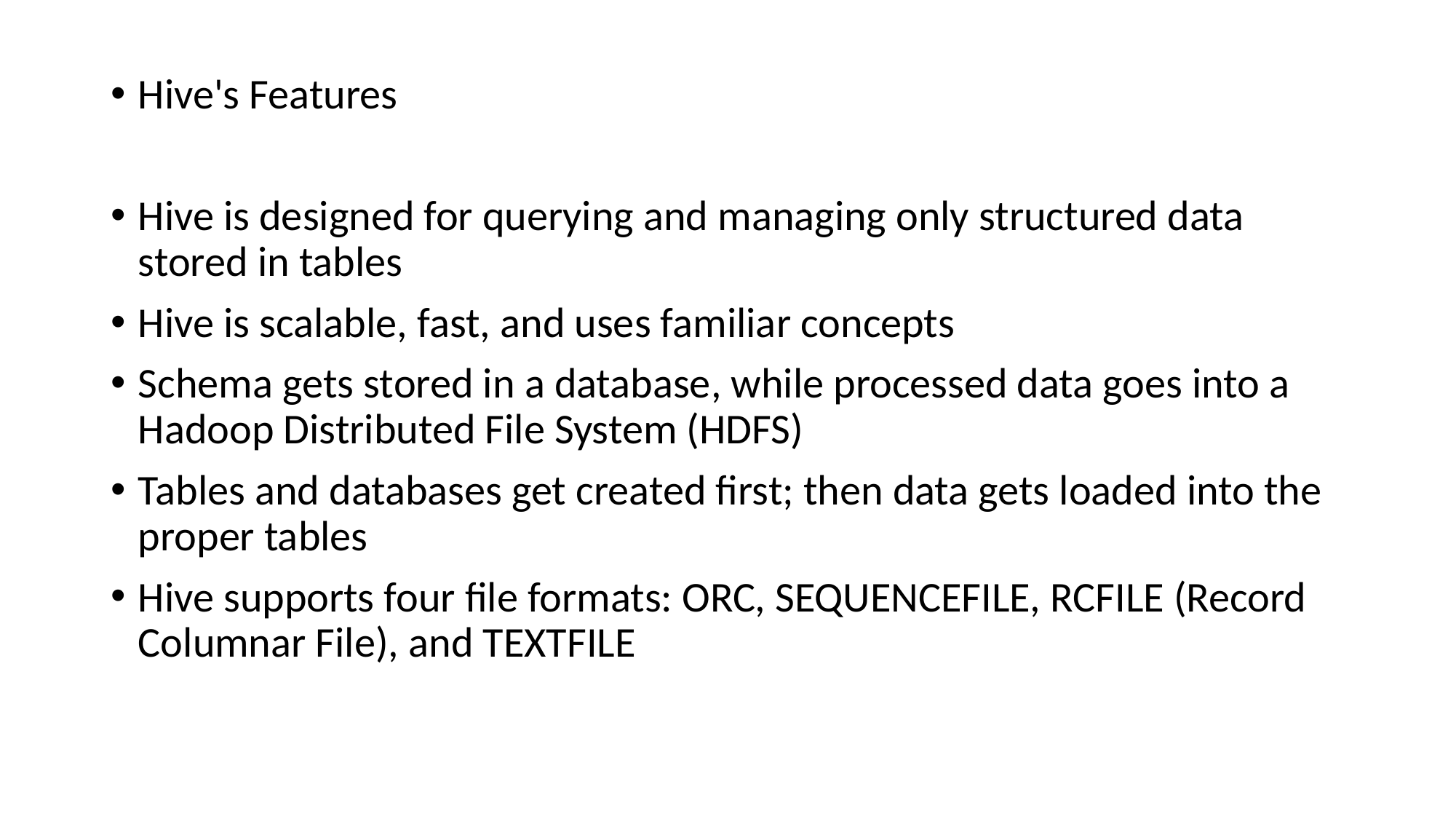

Hive's Features

Hive is designed for querying and managing only structured data stored in tables
Hive is scalable, fast, and uses familiar concepts
Schema gets stored in a database, while processed data goes into a Hadoop Distributed File System (HDFS)
Tables and databases get created first; then data gets loaded into the proper tables
Hive supports four file formats: ORC, SEQUENCEFILE, RCFILE (Record Columnar File), and TEXTFILE